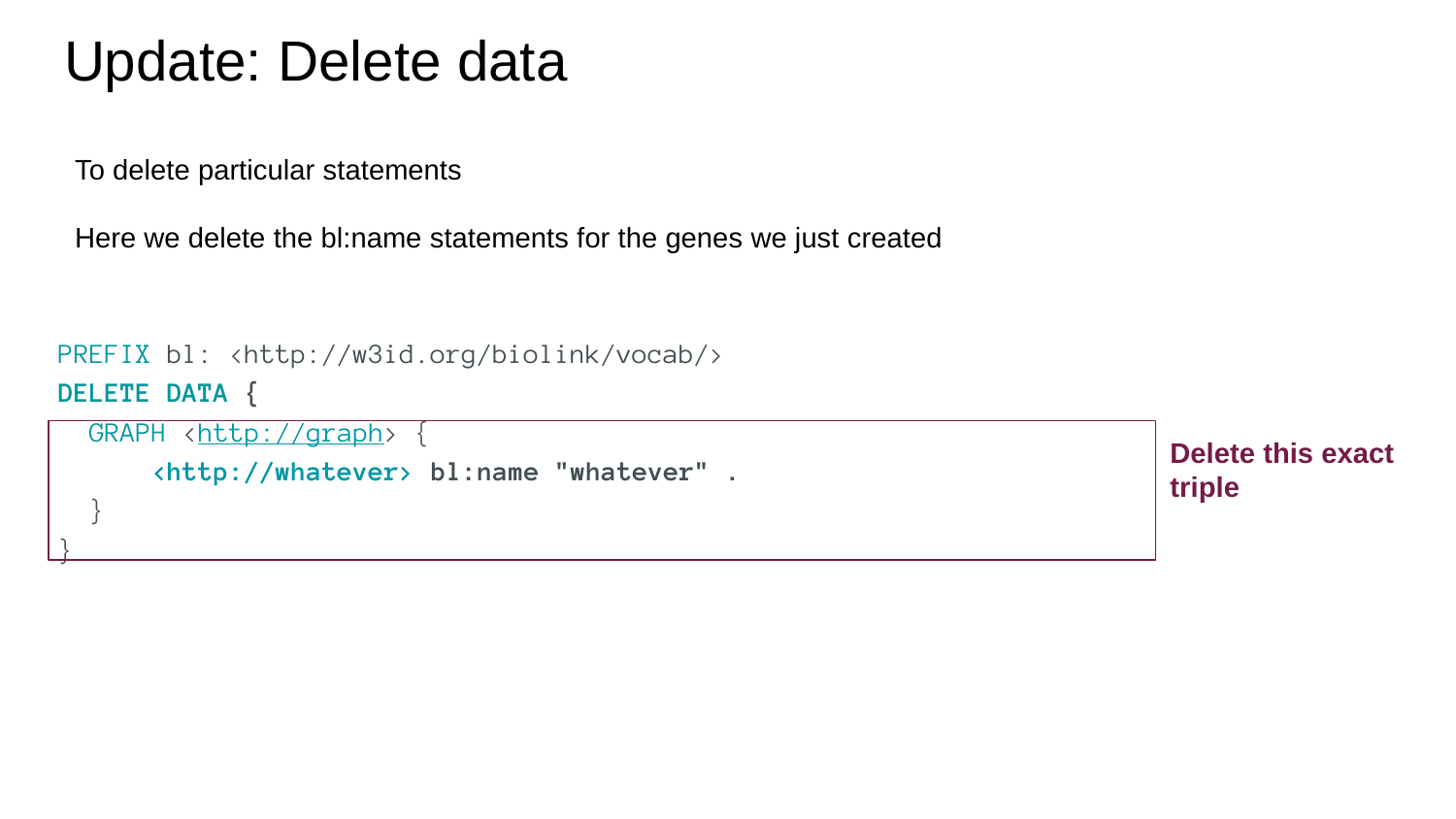

# Update: Delete data
To delete particular statements

Here we delete the bl:name statements for the genes we just created
| PREFIX bl: <http://w3id.org/biolink/vocab/> DELETE DATA { GRAPH <http://graph> { <http://whatever> bl:name "whatever" . } } |
| --- |

Delete this exact triple